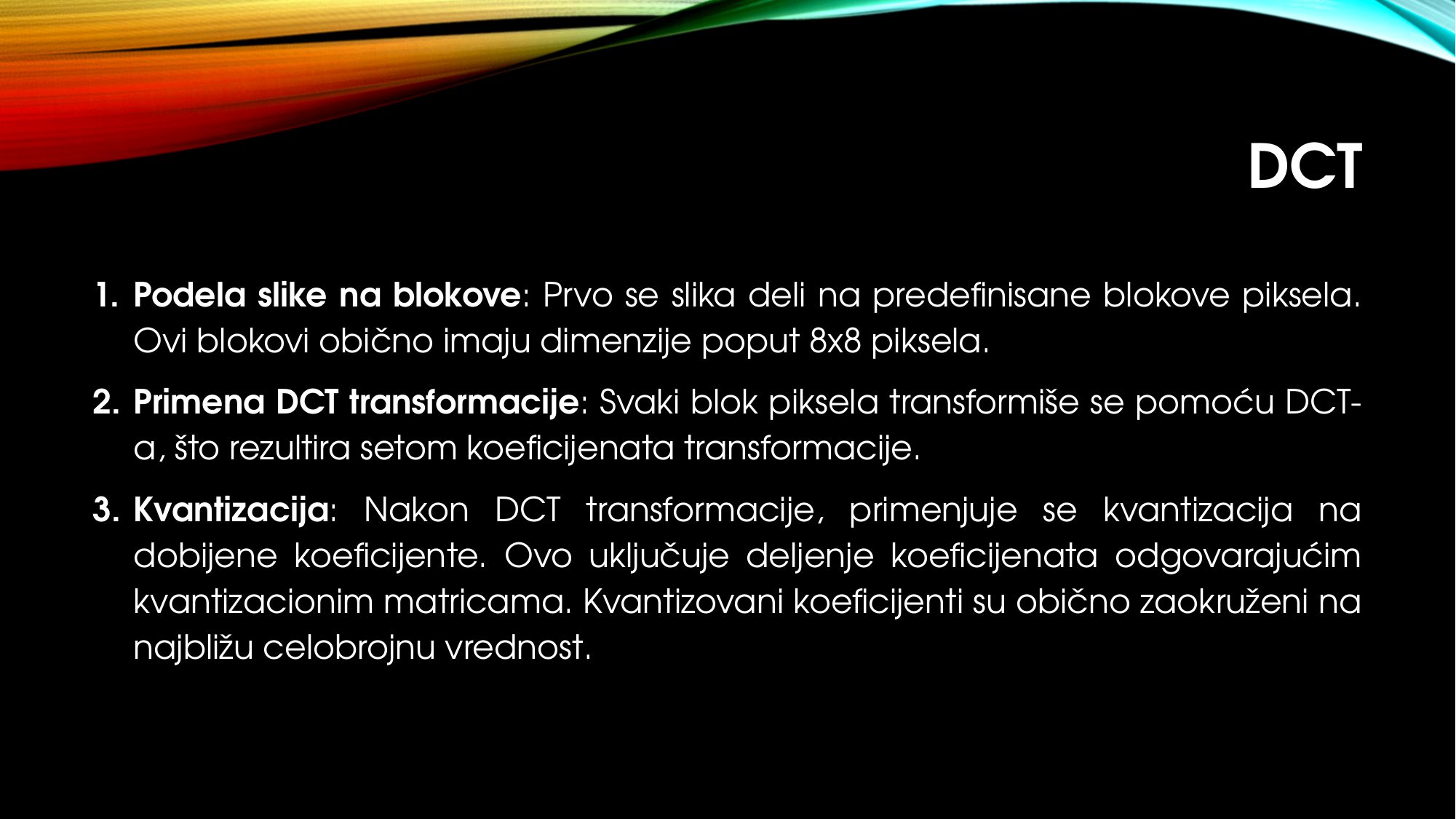

# dct
Podela slike na blokove: Prvo se slika deli na predefinisane blokove piksela. Ovi blokovi obično imaju dimenzije poput 8x8 piksela.
Primena DCT transformacije: Svaki blok piksela transformiše se pomoću DCT-a, što rezultira setom koeficijenata transformacije.
Kvantizacija: Nakon DCT transformacije, primenjuje se kvantizacija na dobijene koeficijente. Ovo uključuje deljenje koeficijenata odgovarajućim kvantizacionim matricama. Kvantizovani koeficijenti su obično zaokruženi na najbližu celobrojnu vrednost.